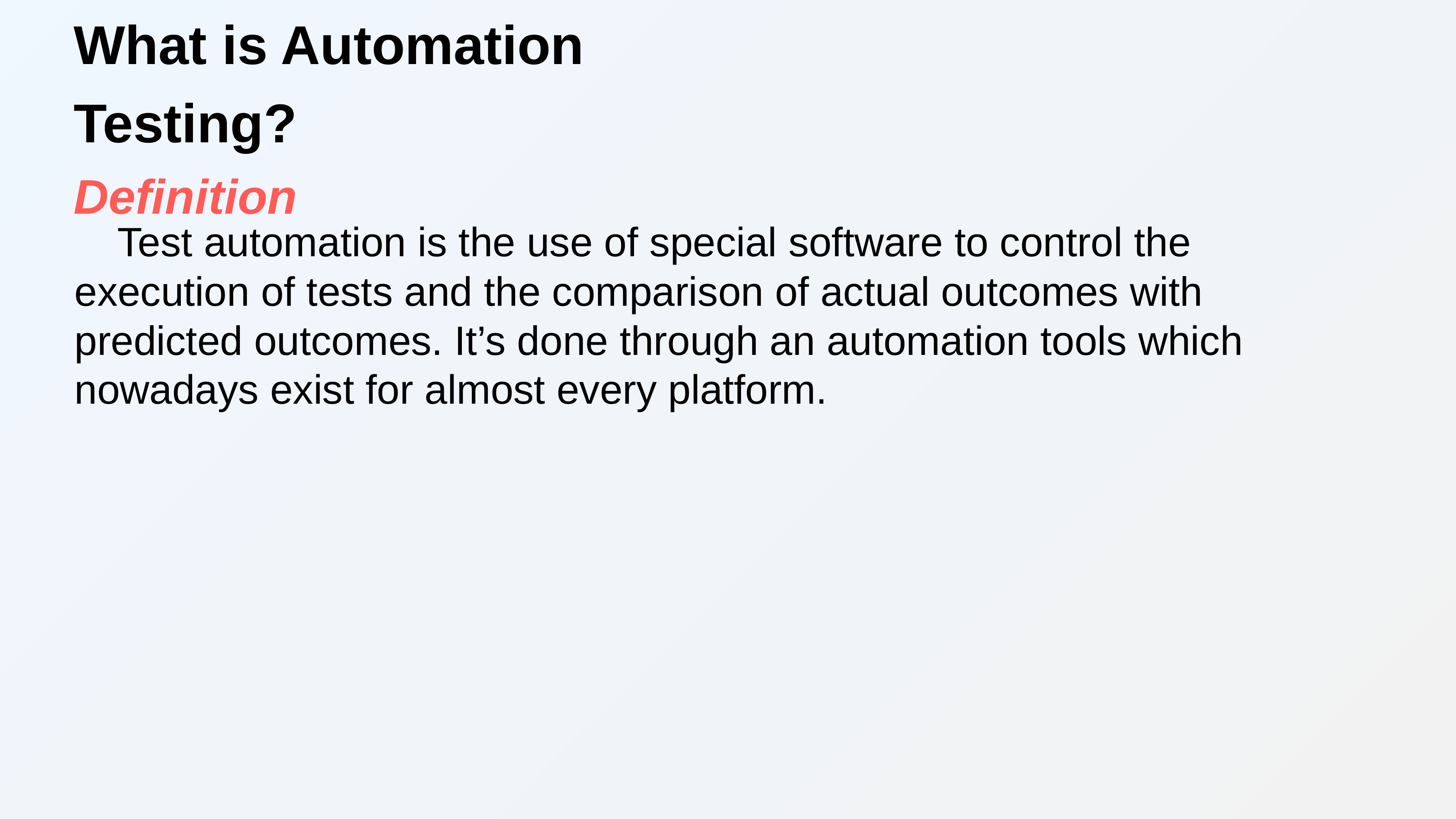

What is Automation Testing?
Definition
Test automation is the use of special software to control the execution of tests and the comparison of actual outcomes with predicted outcomes. It’s done through an automation tools which nowadays exist for almost every platform.